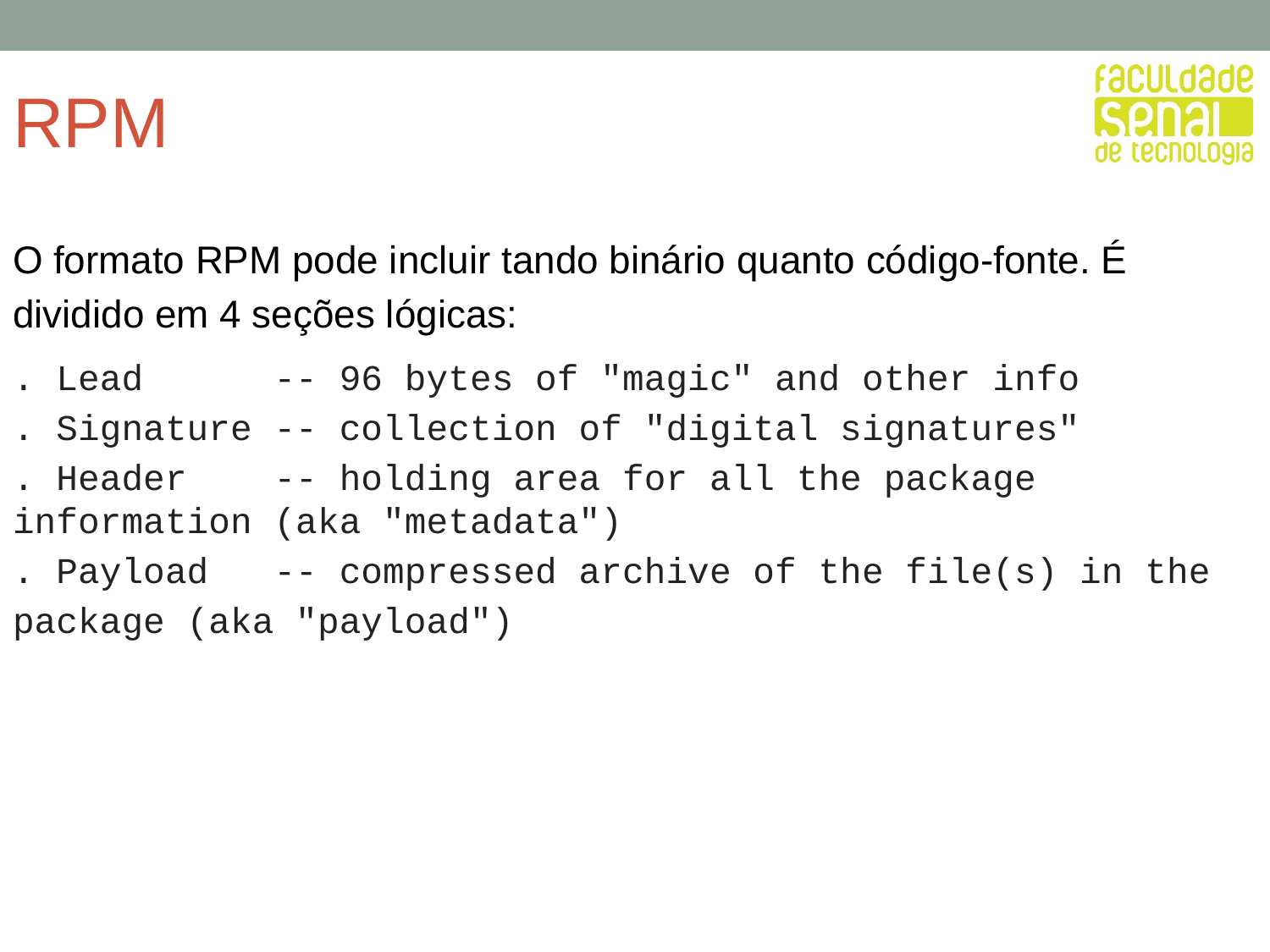

# RPM
O formato RPM pode incluir tando binário quanto código-fonte. É dividido em 4 seções lógicas:
. Lead      -- 96 bytes of "magic" and other info
. Signature -- collection of "digital signatures"
. Header    -- holding area for all the package information (aka "metadata")
. Payload   -- compressed archive of the file(s) in the package (aka "payload")